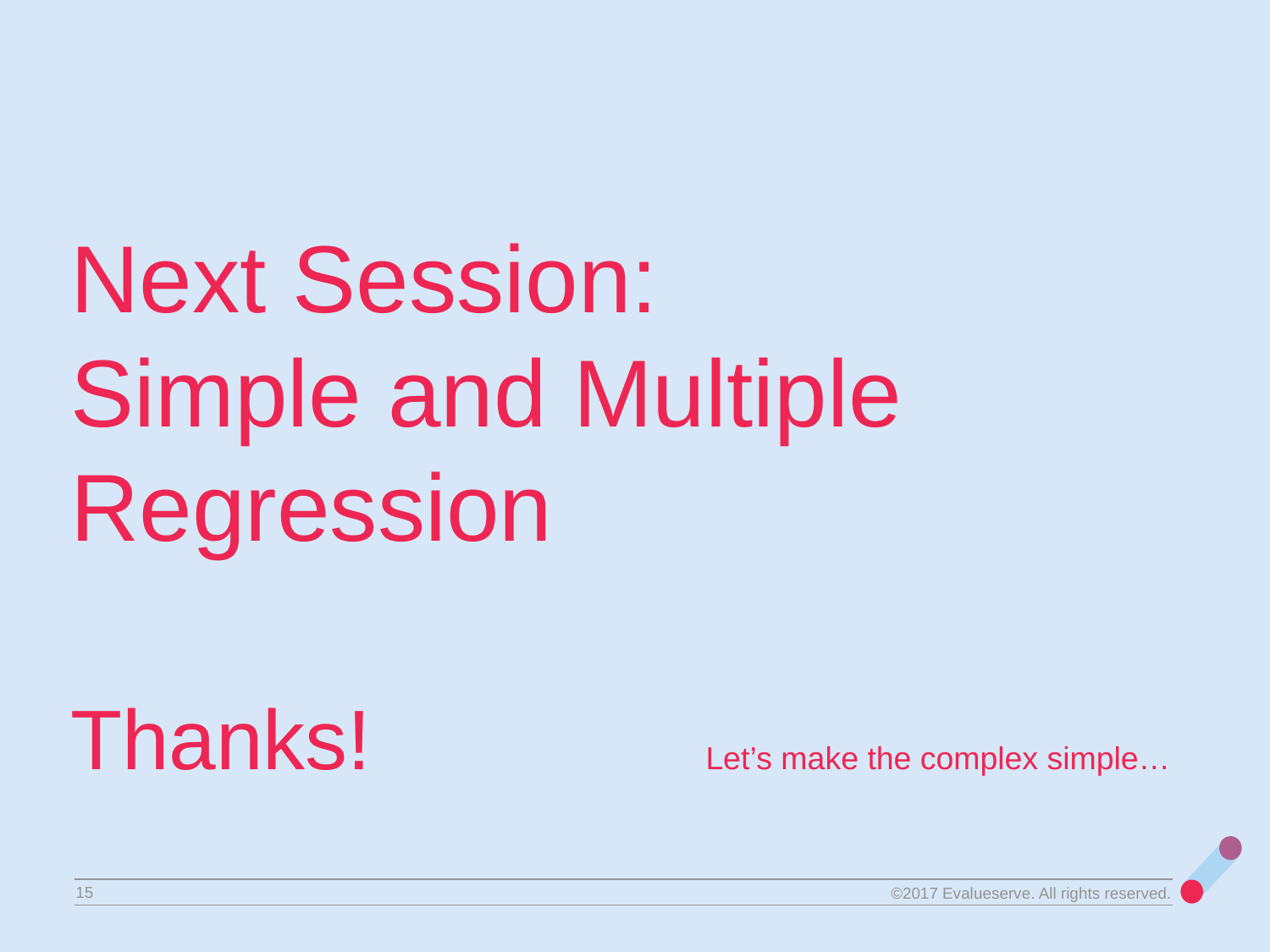

Next Session:
Simple and Multiple Regression

Thanks!			Let’s make the complex simple…
15
©2017 Evalueserve. All rights reserved.